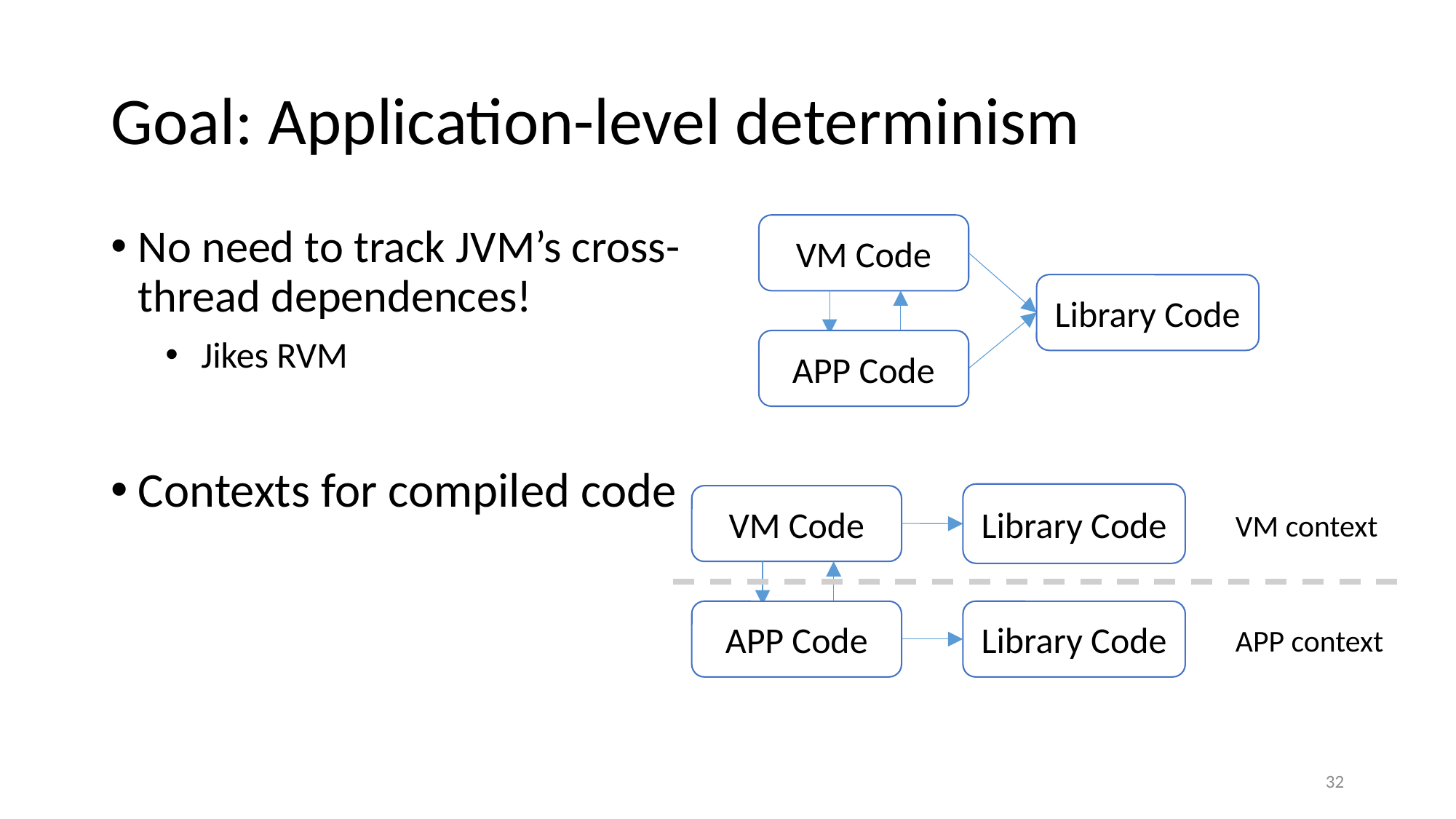

# Goal: Application-level determinism
VM Code
Library Code
APP Code
No need to track JVM’s cross-thread dependences!
 Jikes RVM

Contexts for compiled code
Library Code
VM Code
VM context
APP Code
Library Code
APP context
32